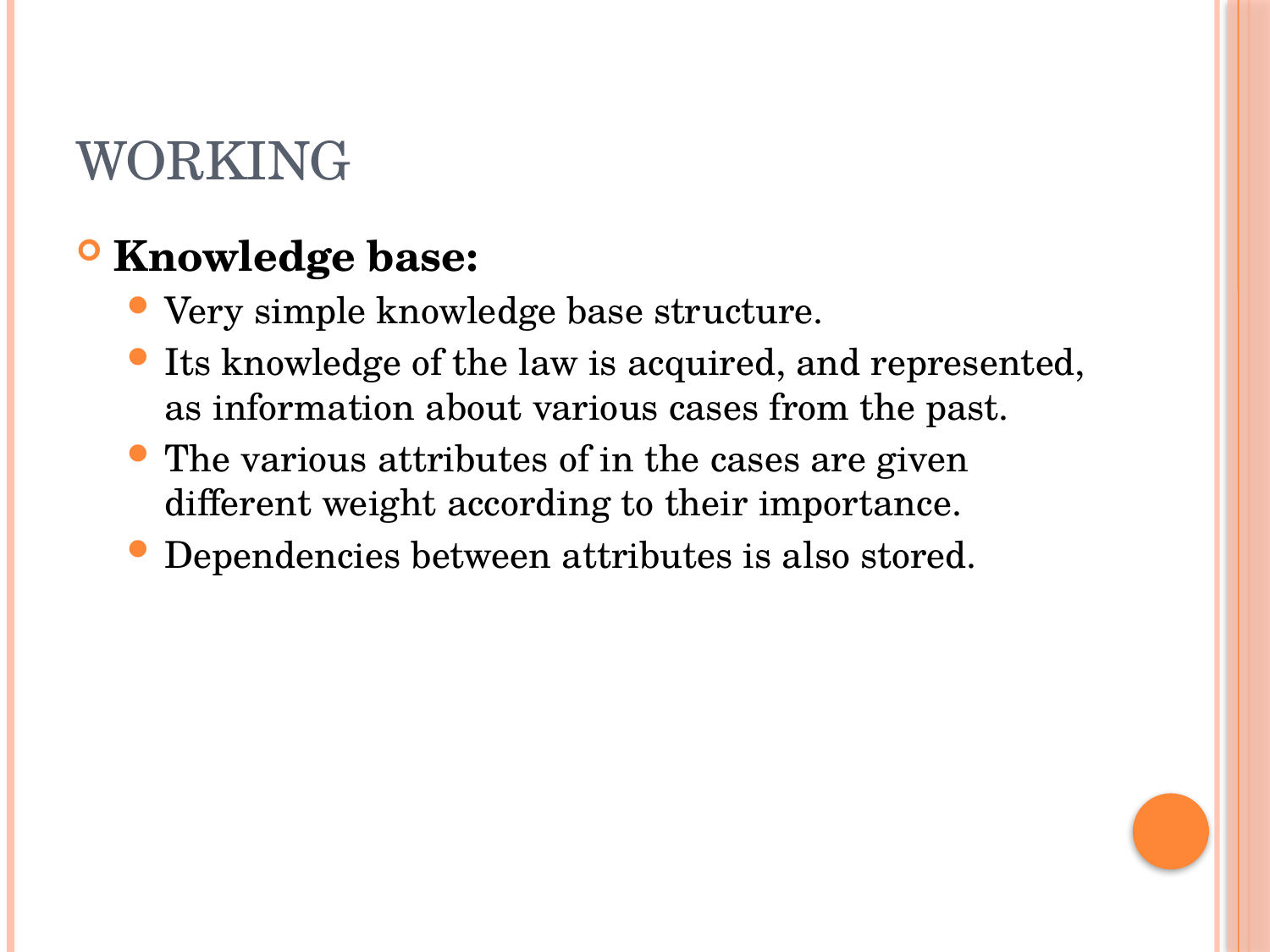

# Working
Knowledge base:
Very simple knowledge base structure.
Its knowledge of the law is acquired, and represented, as information about various cases from the past.
The various attributes of in the cases are given different weight according to their importance.
Dependencies between attributes is also stored.